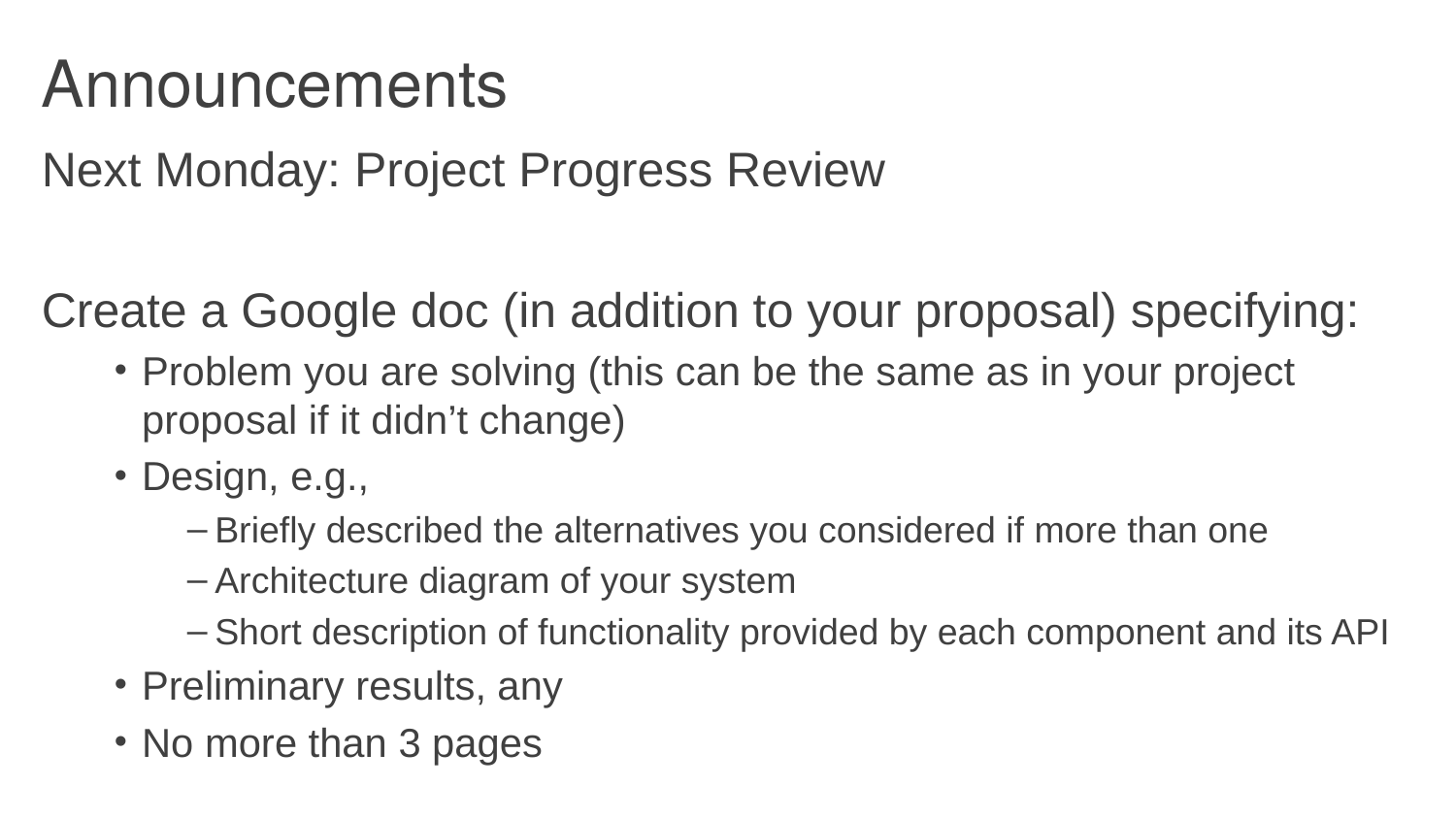

# Announcements
Next Monday: Project Progress Review

Create a Google doc (in addition to your proposal) specifying:
Problem you are solving (this can be the same as in your project proposal if it didn’t change)
Design, e.g.,
Briefly described the alternatives you considered if more than one
Architecture diagram of your system
Short description of functionality provided by each component and its API
Preliminary results, any
No more than 3 pages